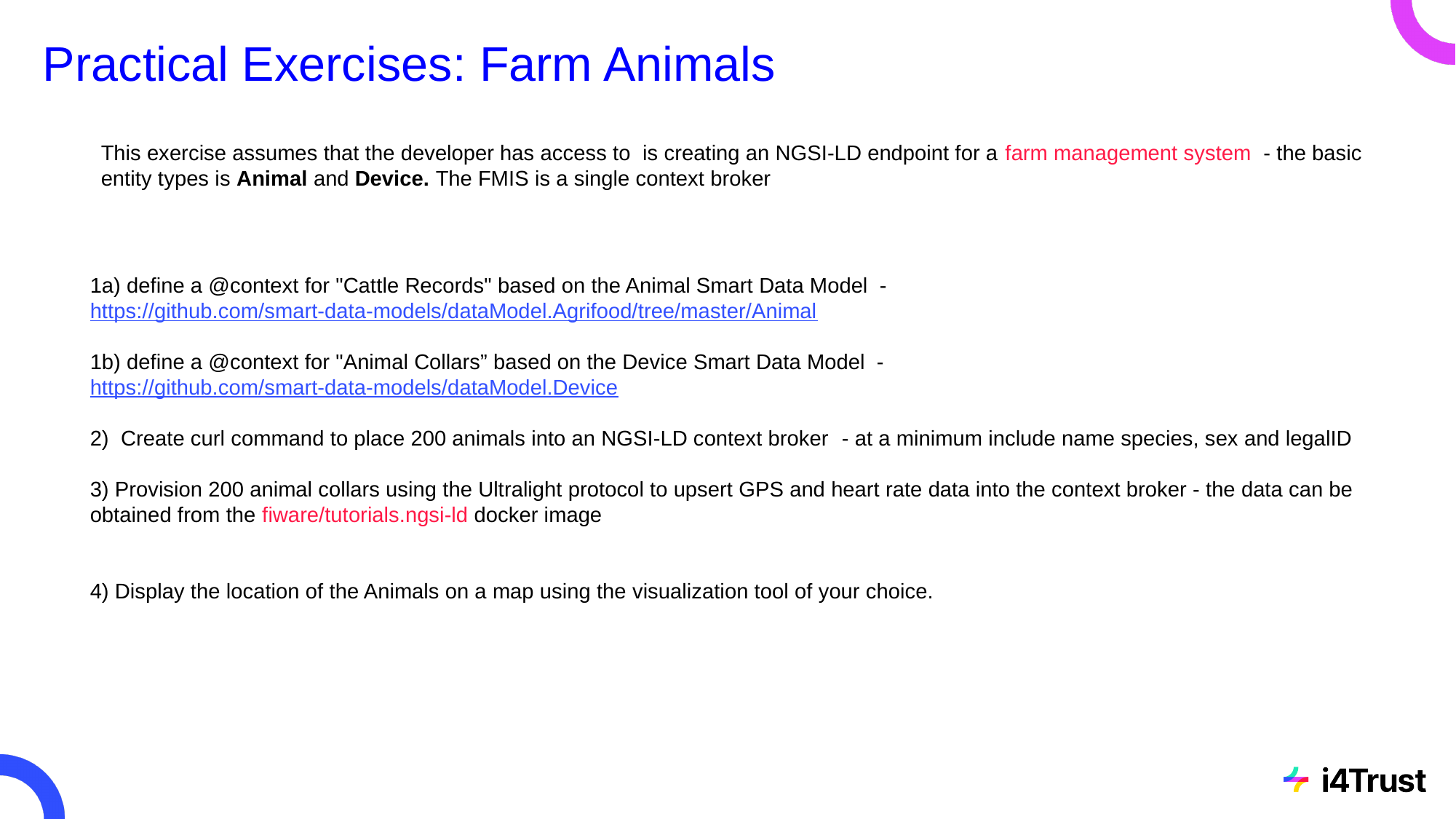

# Practical Exercises: Farm Animals
This exercise assumes that the developer has access to  is creating an NGSI-LD endpoint for a farm management system  - the basic entity types is Animal and Device. The FMIS is a single context broker
1a) define a @context for "Cattle Records" based on the Animal Smart Data Model  - https://github.com/smart-data-models/dataModel.Agrifood/tree/master/Animal

1b) define a @context for "Animal Collars” based on the Device Smart Data Model  -
https://github.com/smart-data-models/dataModel.Device

2)  Create curl command to place 200 animals into an NGSI-LD context broker  - at a minimum include name species, sex and legalID

3) Provision 200 animal collars using the Ultralight protocol to upsert GPS and heart rate data into the context broker - the data can be obtained from the fiware/tutorials.ngsi-ld docker image

4) Display the location of the Animals on a map using the visualization tool of your choice.